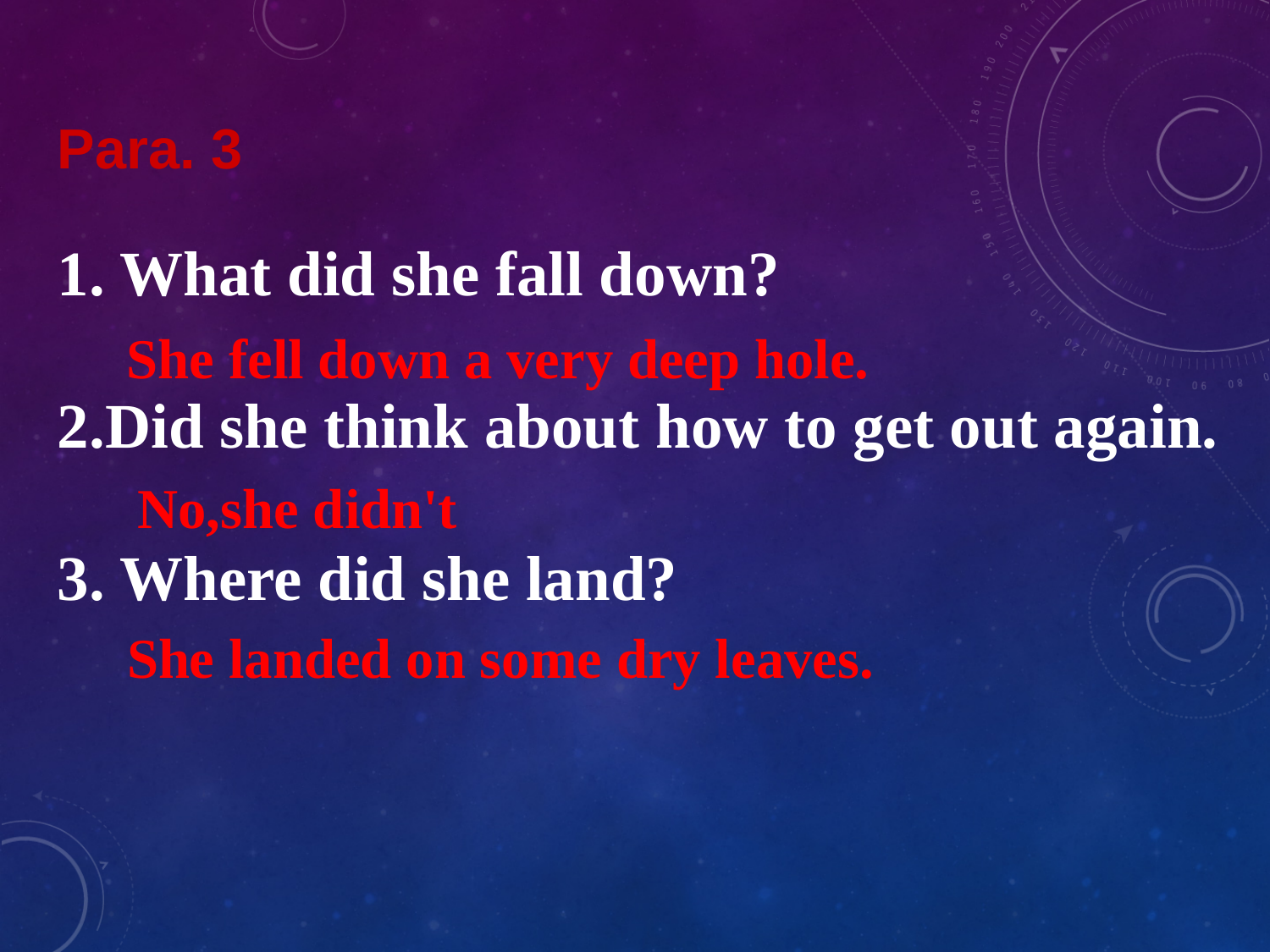

Para. 3
1. What did she fall down?

2.Did she think about how to get out again.

3. Where did she land?

She fell down a very deep hole.
No,she didn't
She landed on some dry leaves.